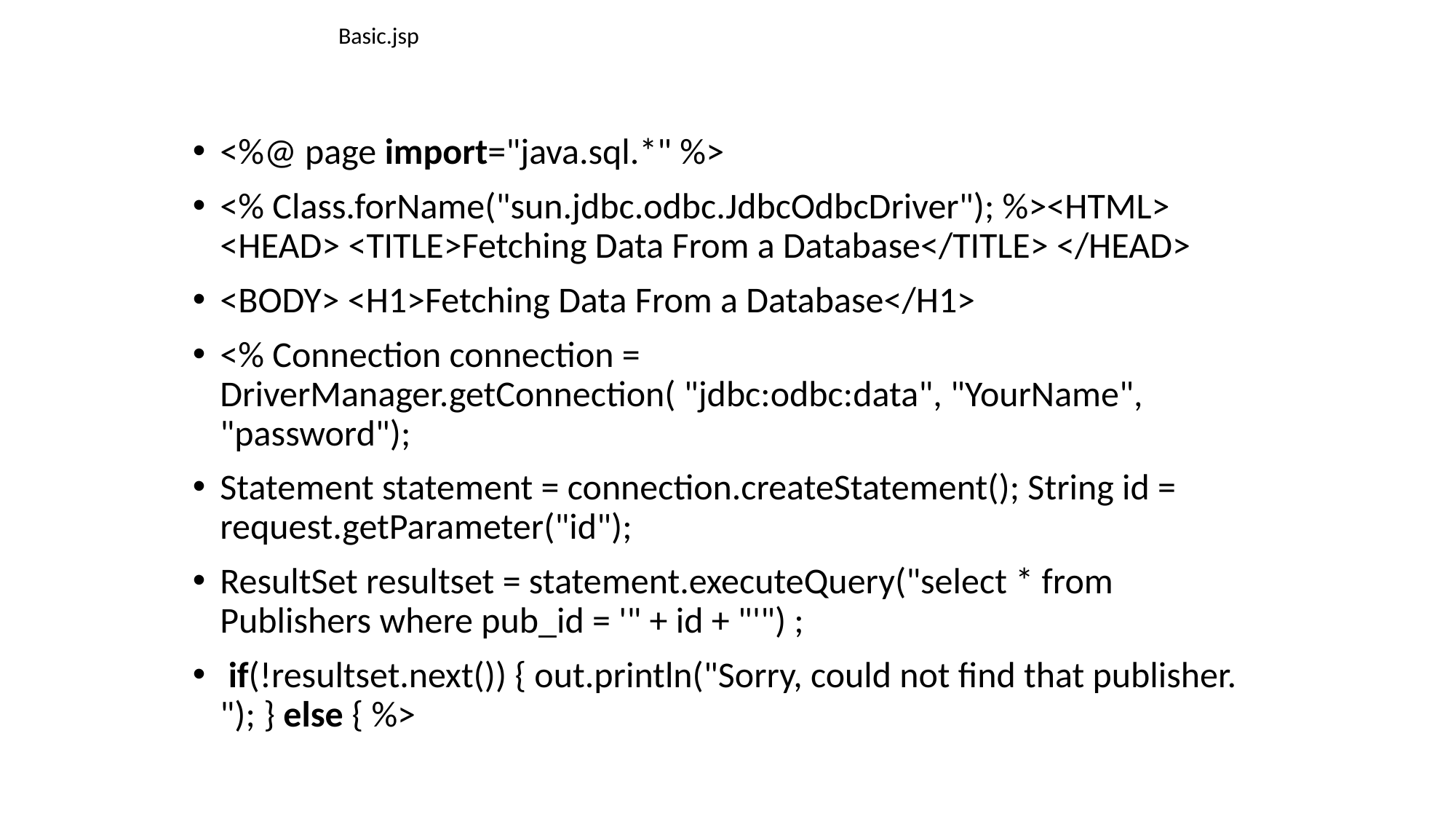

# Basic.jsp
<%@ page import="java.sql.*" %>
<% Class.forName("sun.jdbc.odbc.JdbcOdbcDriver"); %><HTML> <HEAD> <TITLE>Fetching Data From a Database</TITLE> </HEAD>
<BODY> <H1>Fetching Data From a Database</H1>
<% Connection connection = DriverManager.getConnection( "jdbc:odbc:data", "YourName", "password");
Statement statement = connection.createStatement(); String id = request.getParameter("id");
ResultSet resultset = statement.executeQuery("select * from Publishers where pub_id = '" + id + "'") ;
 if(!resultset.next()) { out.println("Sorry, could not find that publisher. "); } else { %>